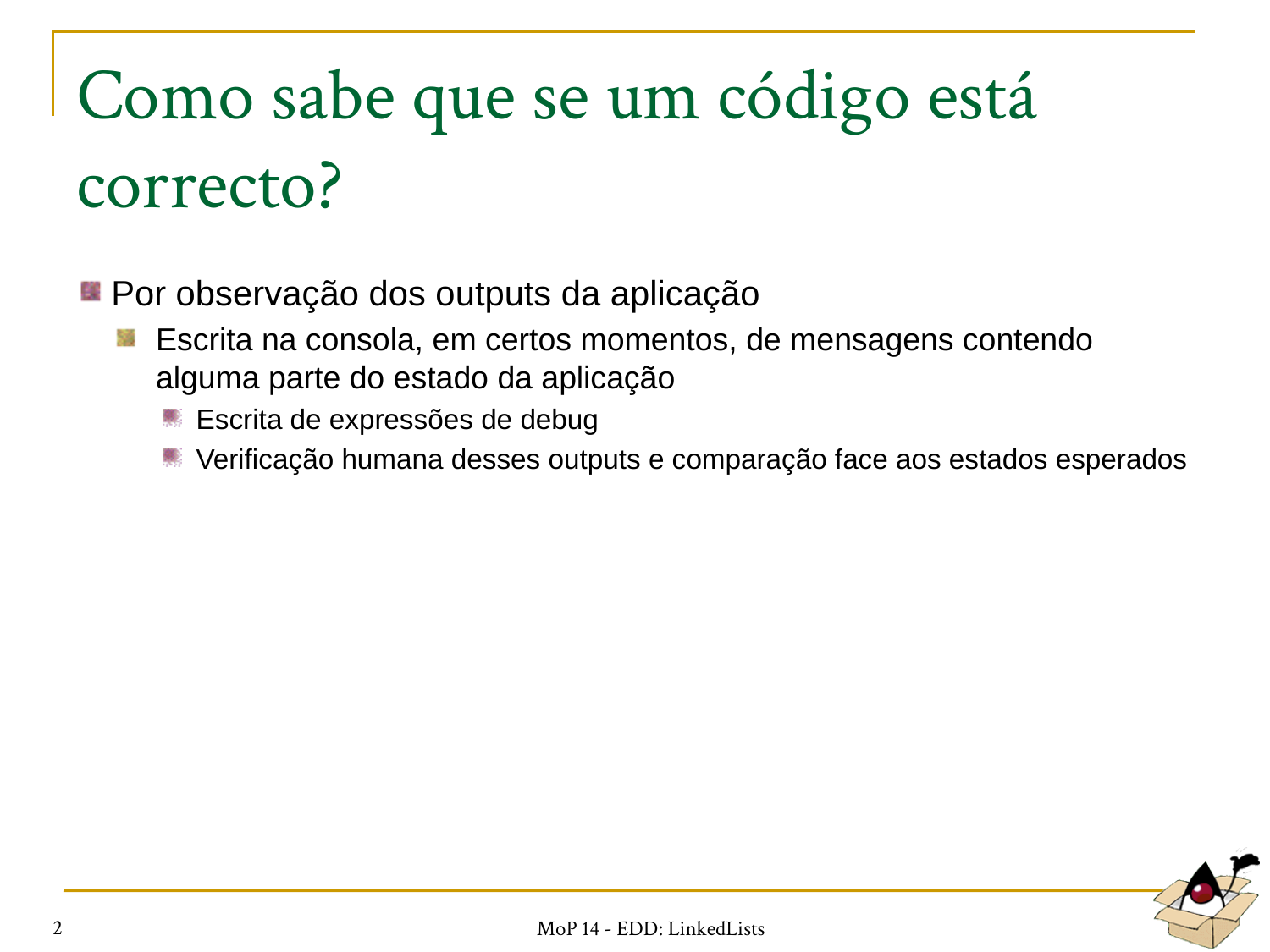

# Como sabe que se um código está correcto?
Por observação dos outputs da aplicação
Escrita na consola, em certos momentos, de mensagens contendo alguma parte do estado da aplicação
Escrita de expressões de debug
Verificação humana desses outputs e comparação face aos estados esperados
MoP 14 - EDD: LinkedLists